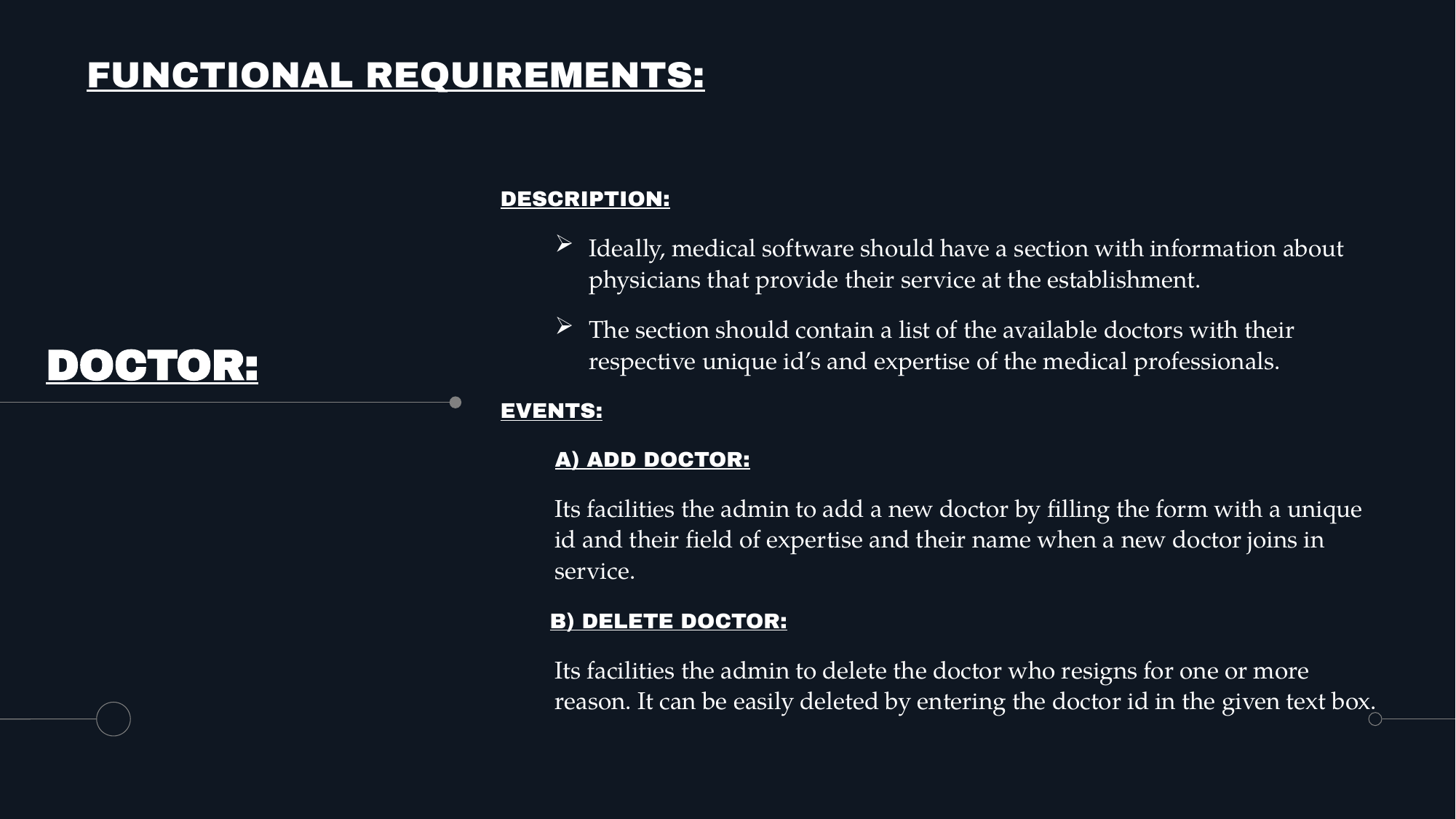

FUNCTIONAL REQUIREMENTS:

DESCRIPTION:
Ideally, medical software should have a section with information about physicians that provide their service at the establishment.
The section should contain a list of the available doctors with their respective unique id’s and expertise of the medical professionals.
EVENTS:
A) ADD DOCTOR:
Its facilities the admin to add a new doctor by filling the form with a unique id and their field of expertise and their name when a new doctor joins in service.
       B) DELETE DOCTOR:
Its facilities the admin to delete the doctor who resigns for one or more reason. It can be easily deleted by entering the doctor id in the given text box.

# DOCTOR: